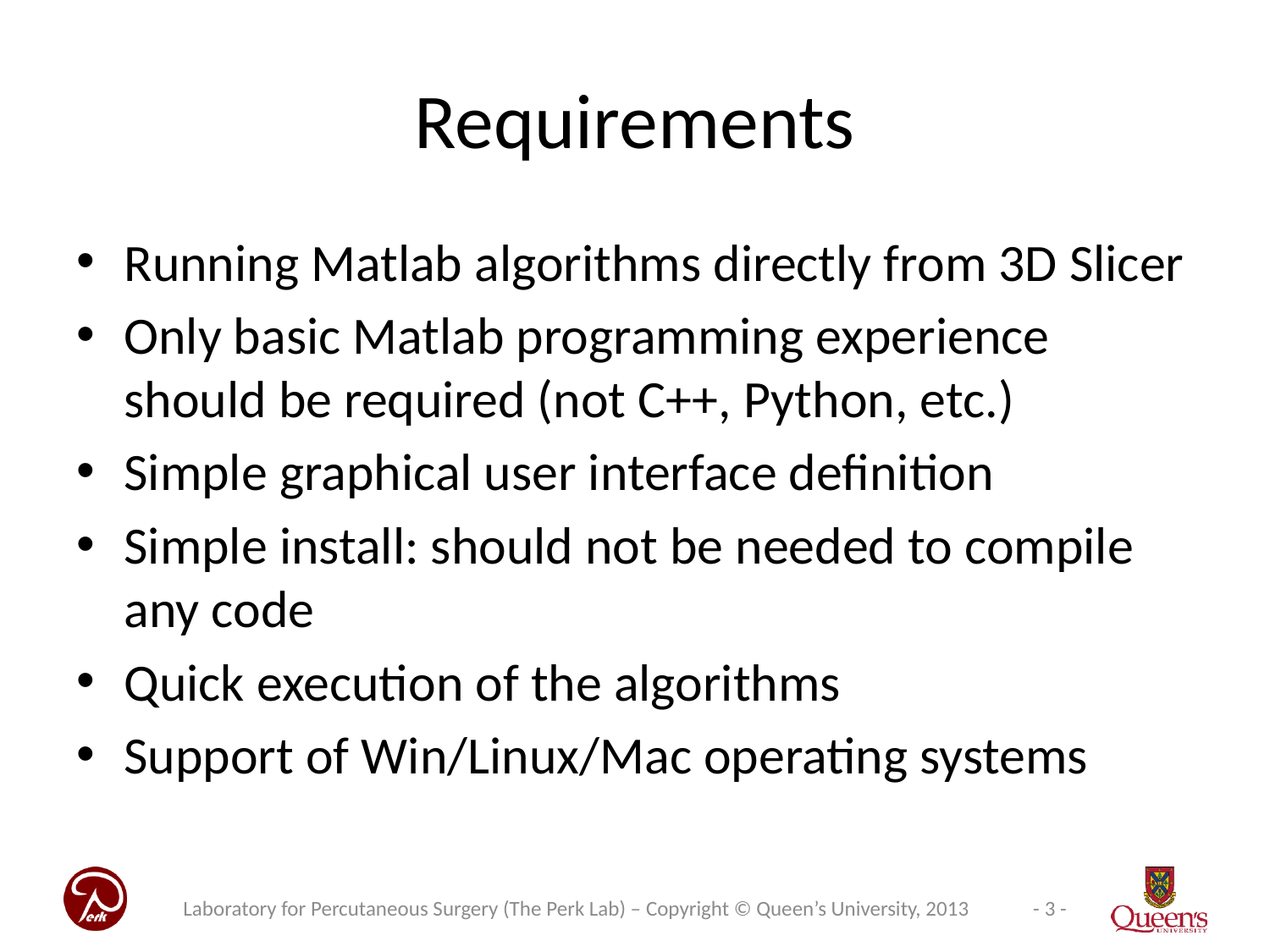

# Requirements
Running Matlab algorithms directly from 3D Slicer
Only basic Matlab programming experience should be required (not C++, Python, etc.)
Simple graphical user interface definition
Simple install: should not be needed to compile any code
Quick execution of the algorithms
Support of Win/Linux/Mac operating systems
Laboratory for Percutaneous Surgery (The Perk Lab) – Copyright © Queen’s University, 2013
- 3 -